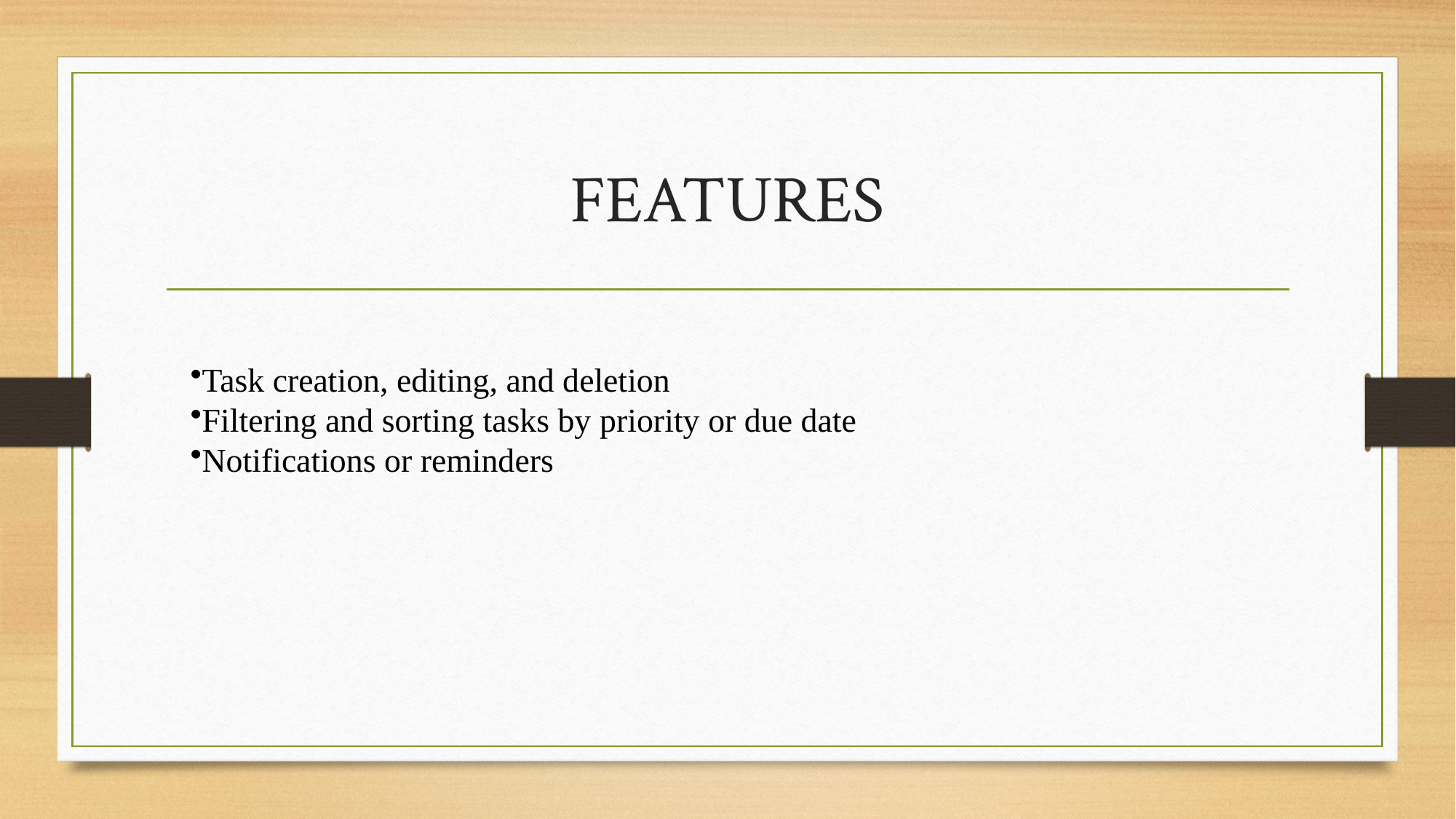

# FEATURES

Task creation, editing, and deletion
Filtering and sorting tasks by priority or due date
Notifications or reminders